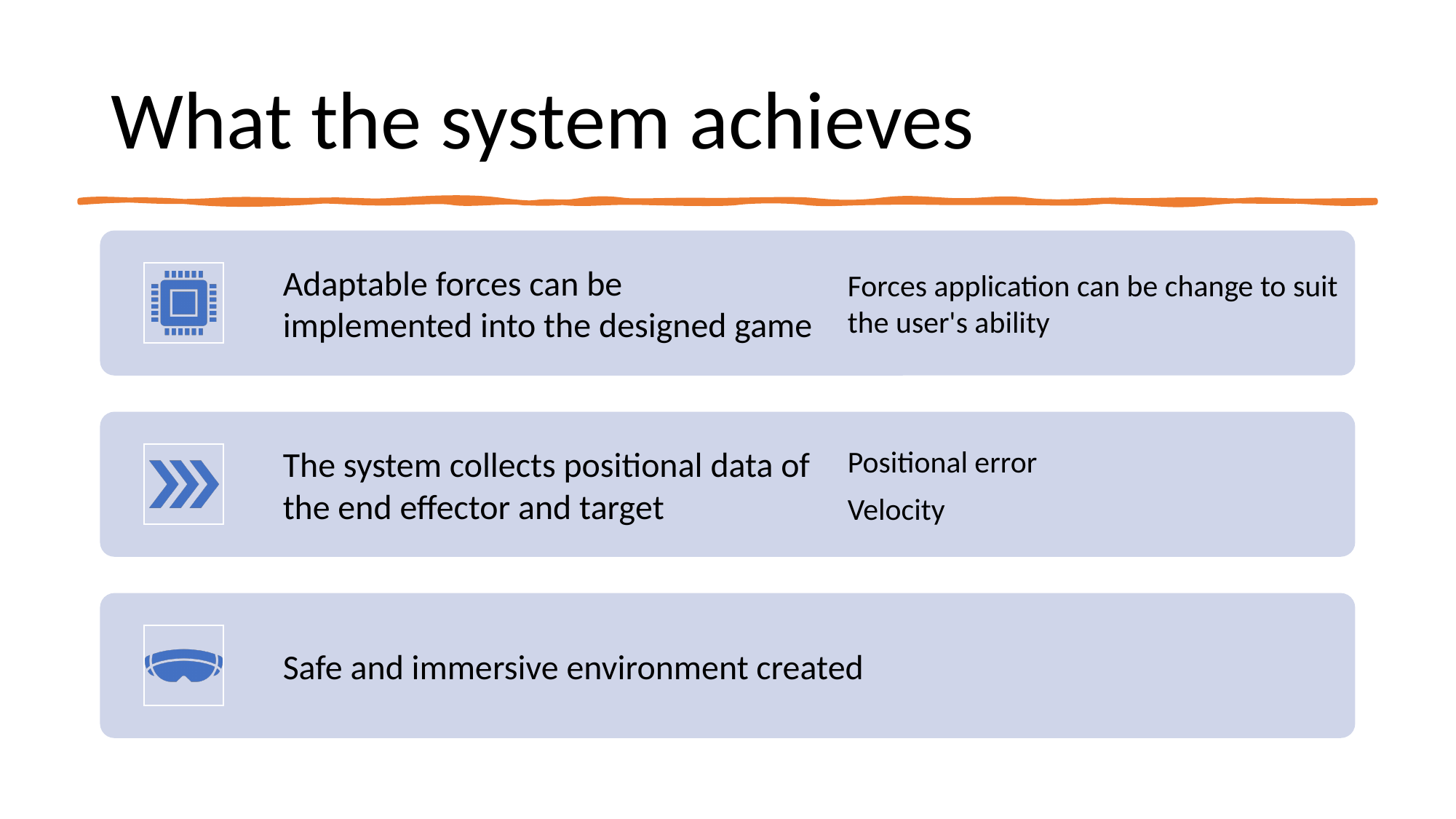

# What the system achieves

Adaptable forces can be implemented into the designed game
Forces application can be change to suit the user's ability
The system collects positional data of the end effector and target
Positional error
Velocity
Safe and immersive environment created